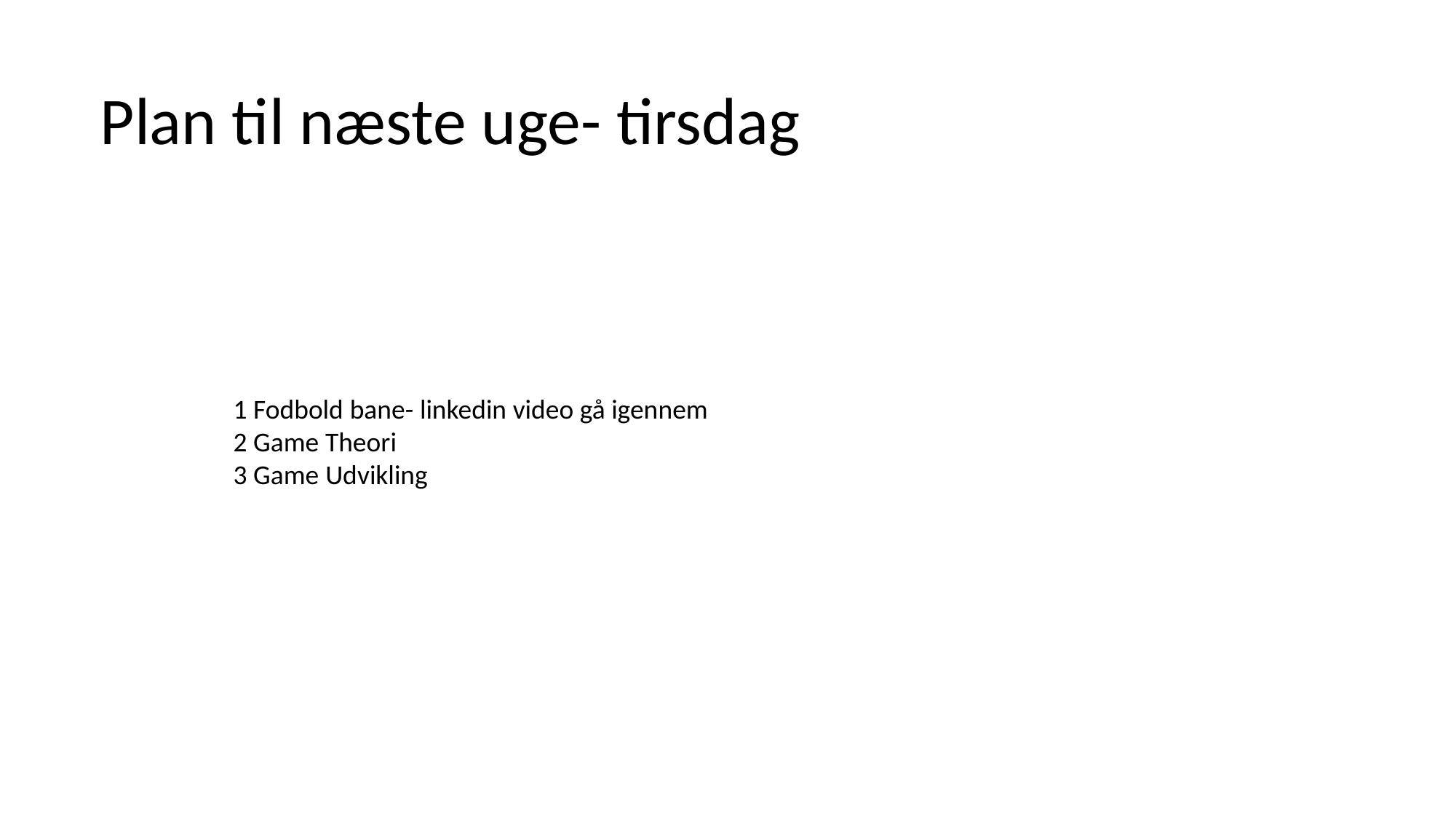

# Plan til næste uge- tirsdag
1 Fodbold bane- linkedin video gå igennem
2 Game Theori
3 Game Udvikling